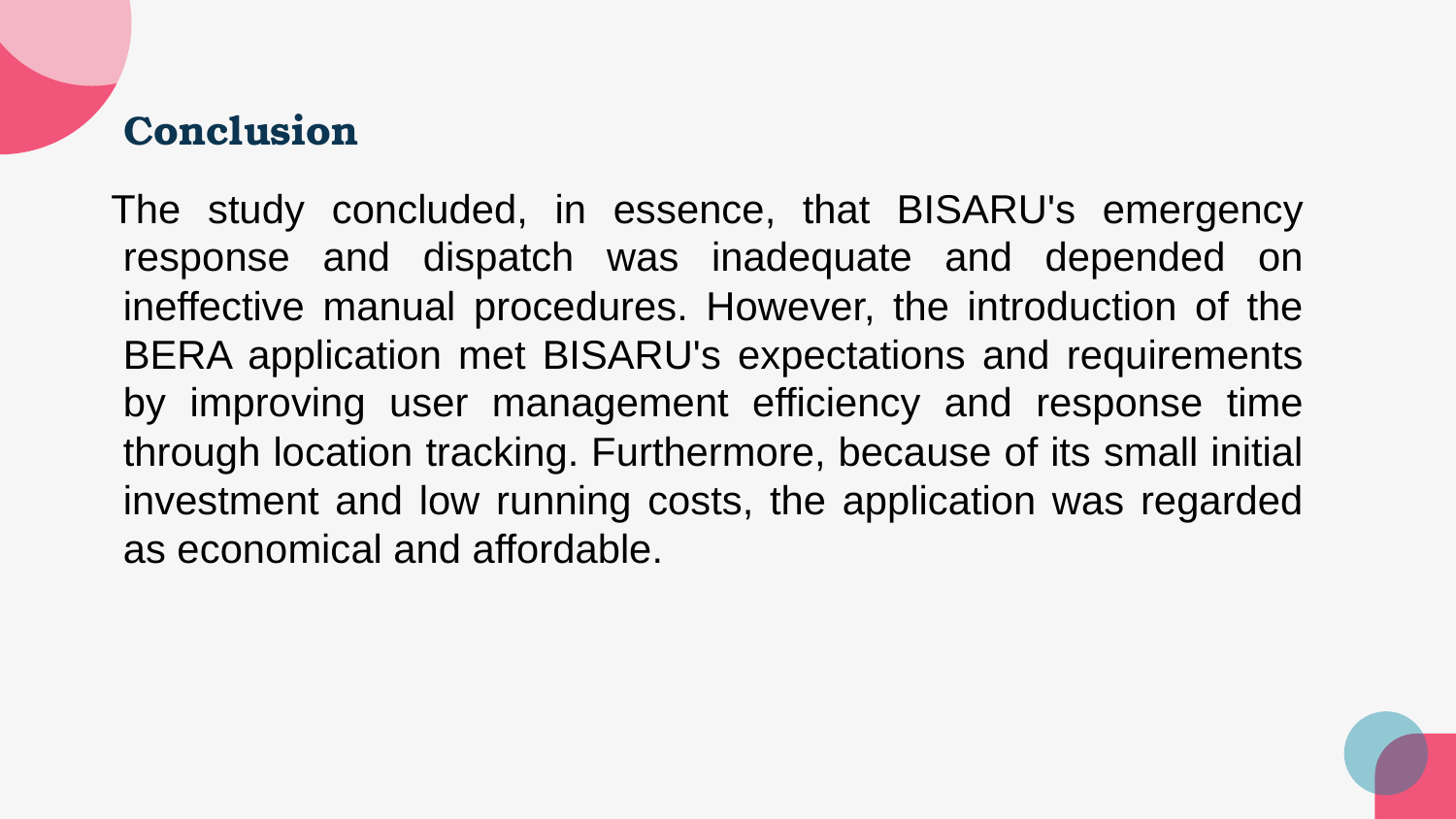

# Conclusion
The study concluded, in essence, that BISARU's emergency response and dispatch was inadequate and depended on ineffective manual procedures. However, the introduction of the BERA application met BISARU's expectations and requirements by improving user management efficiency and response time through location tracking. Furthermore, because of its small initial investment and low running costs, the application was regarded as economical and affordable.